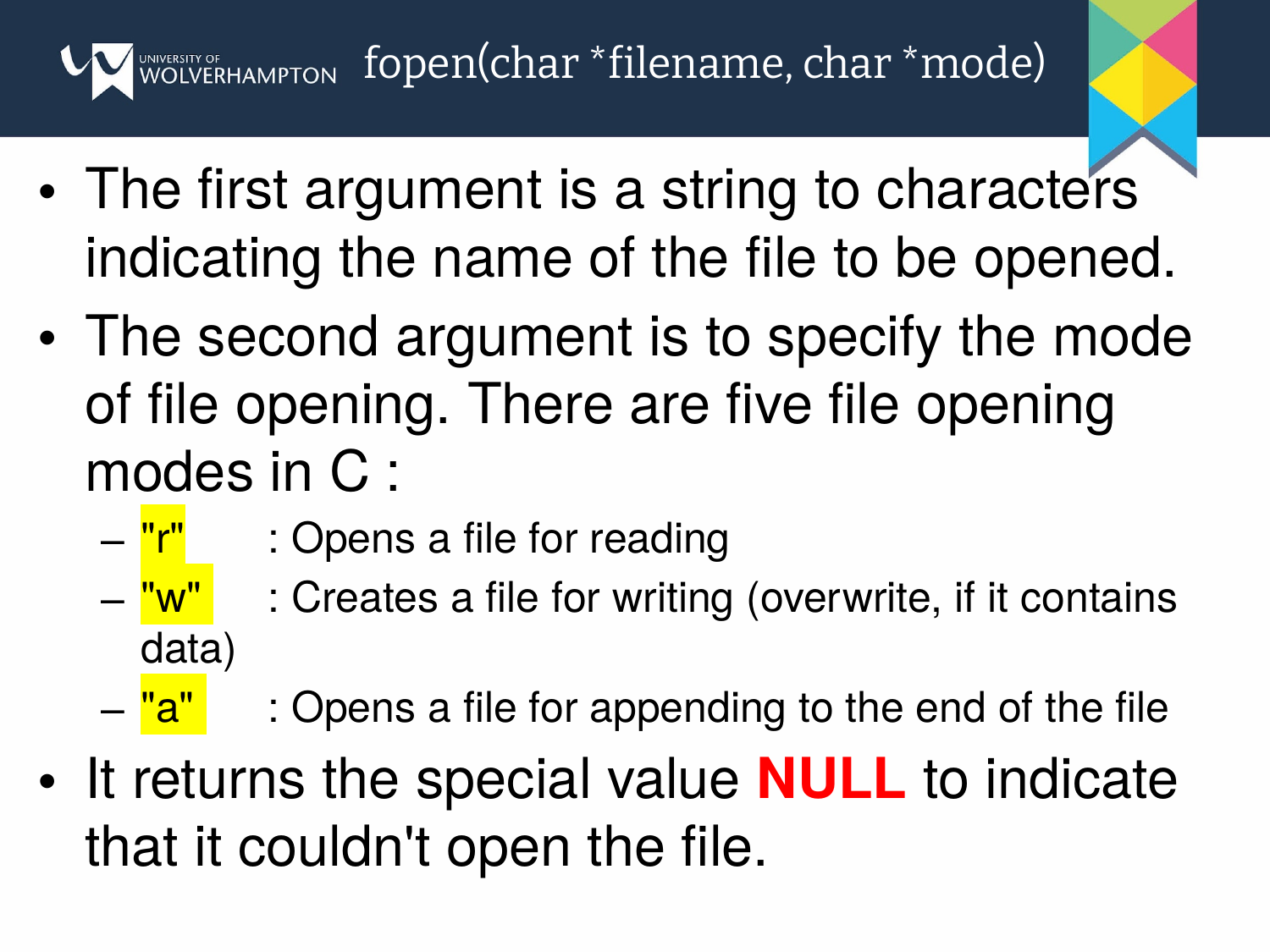

# fopen(char *filename, char *mode)
The first argument is a string to characters indicating the name of the file to be opened.
The second argument is to specify the mode of file opening. There are five file opening modes in C :
"r" 	: Opens a file for reading
"w" 	: Creates a file for writing (overwrite, if it contains data)
"a" 	: Opens a file for appending to the end of the file
It returns the special value NULL to indicate that it couldn't open the file.